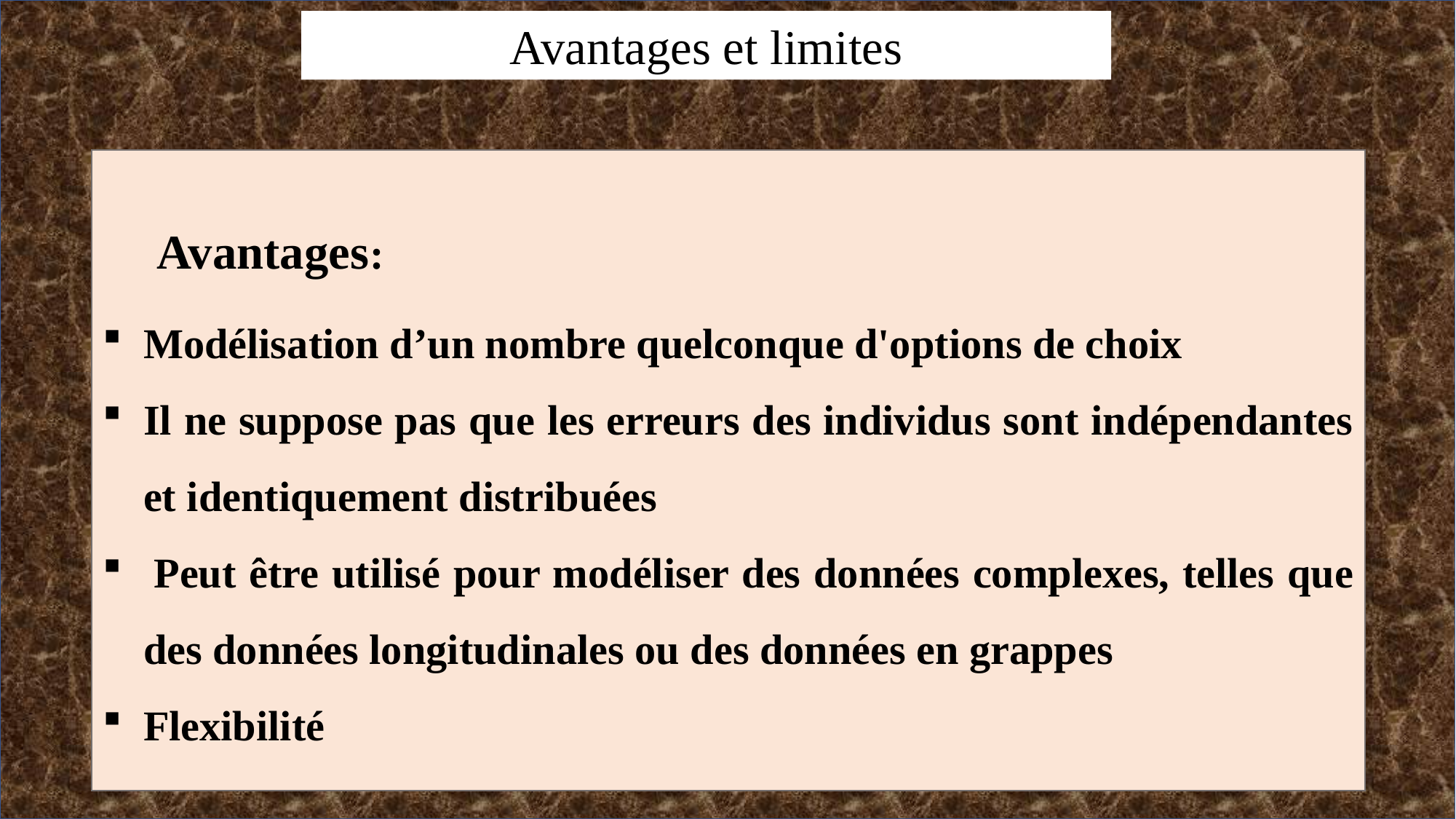

Avantages et limites
Avantages:
Modélisation d’un nombre quelconque d'options de choix
Il ne suppose pas que les erreurs des individus sont indépendantes et identiquement distribuées
 Peut être utilisé pour modéliser des données complexes, telles que des données longitudinales ou des données en grappes
Flexibilité